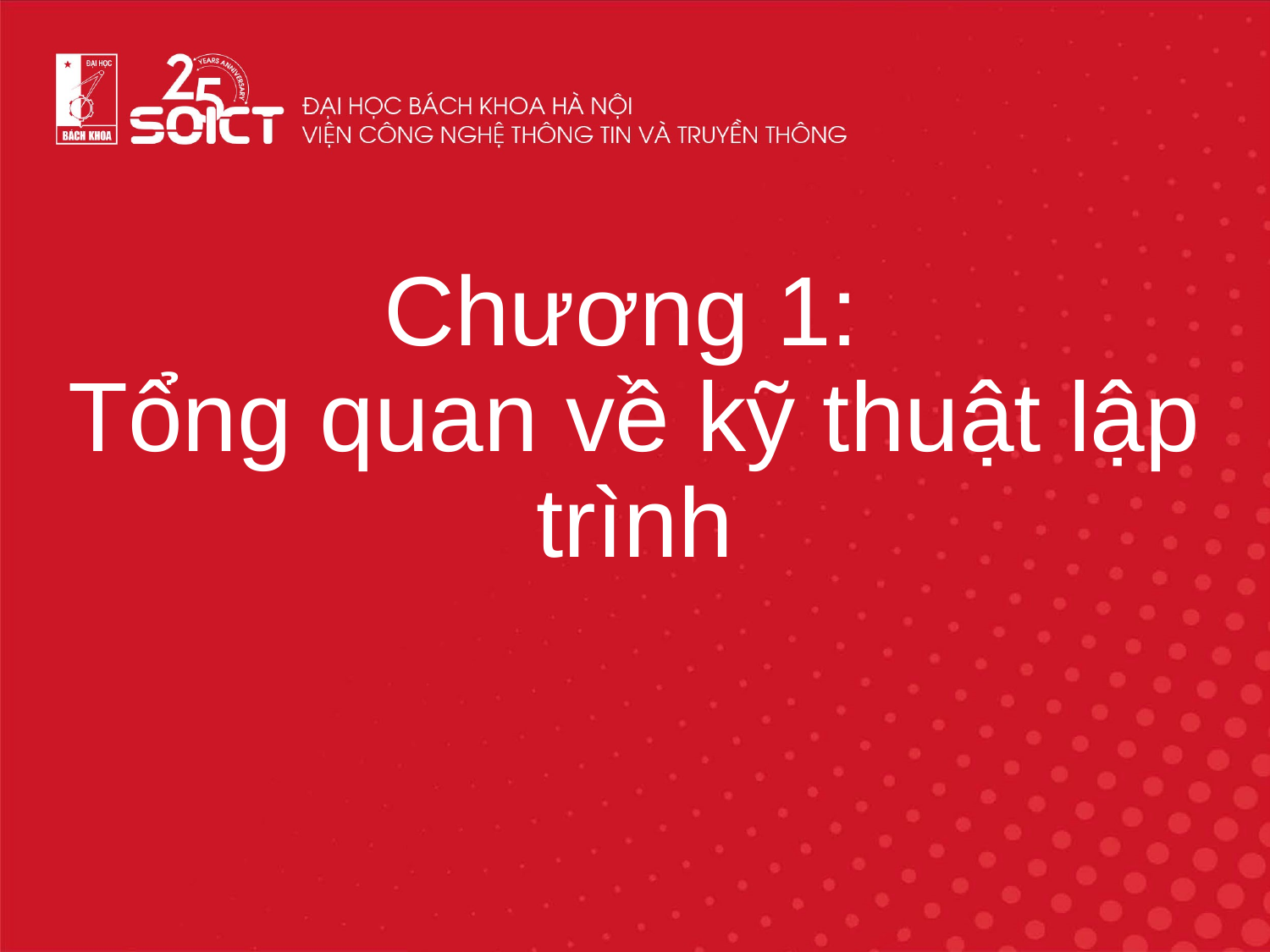

# Chương 1: Tổng quan về kỹ thuật lập trình